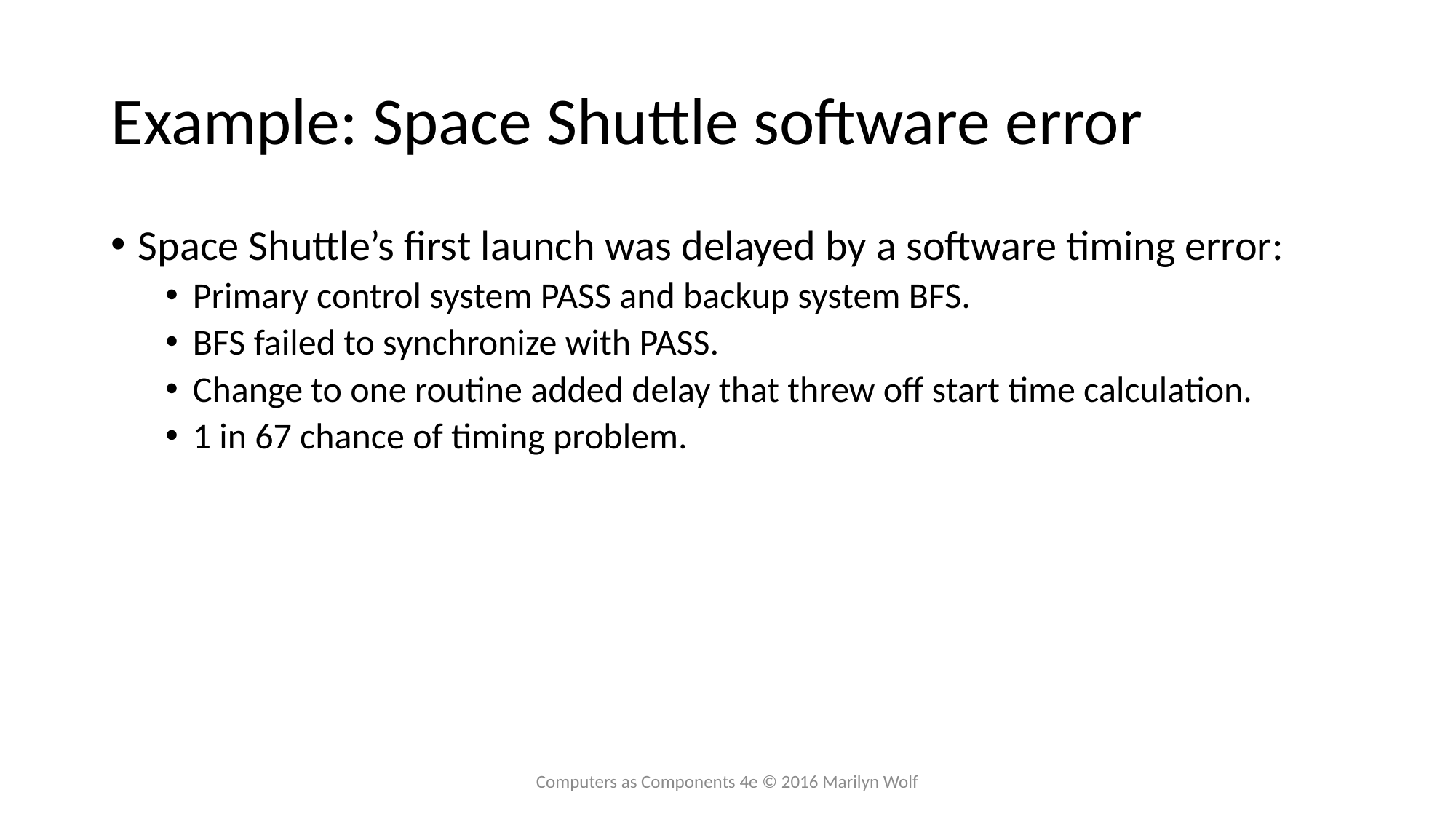

# Example: Space Shuttle software error
Space Shuttle’s first launch was delayed by a software timing error:
Primary control system PASS and backup system BFS.
BFS failed to synchronize with PASS.
Change to one routine added delay that threw off start time calculation.
1 in 67 chance of timing problem.
Computers as Components 4e © 2016 Marilyn Wolf